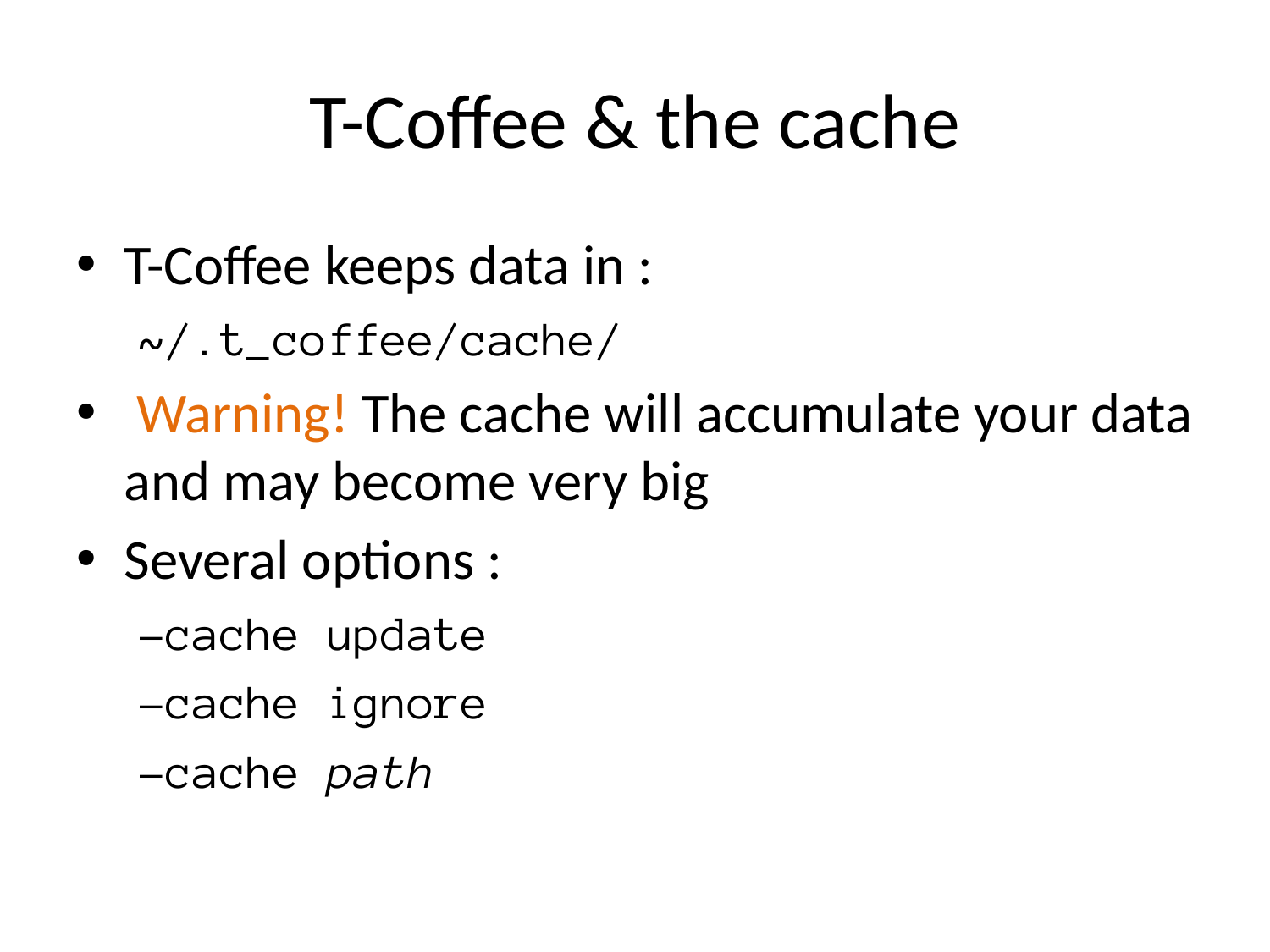

# T-Coffee & the cache
T-Coffee keeps data in :
~/.t_coffee/cache/
 Warning! The cache will accumulate your data and may become very big
Several options :
-cache update
-cache ignore
-cache path